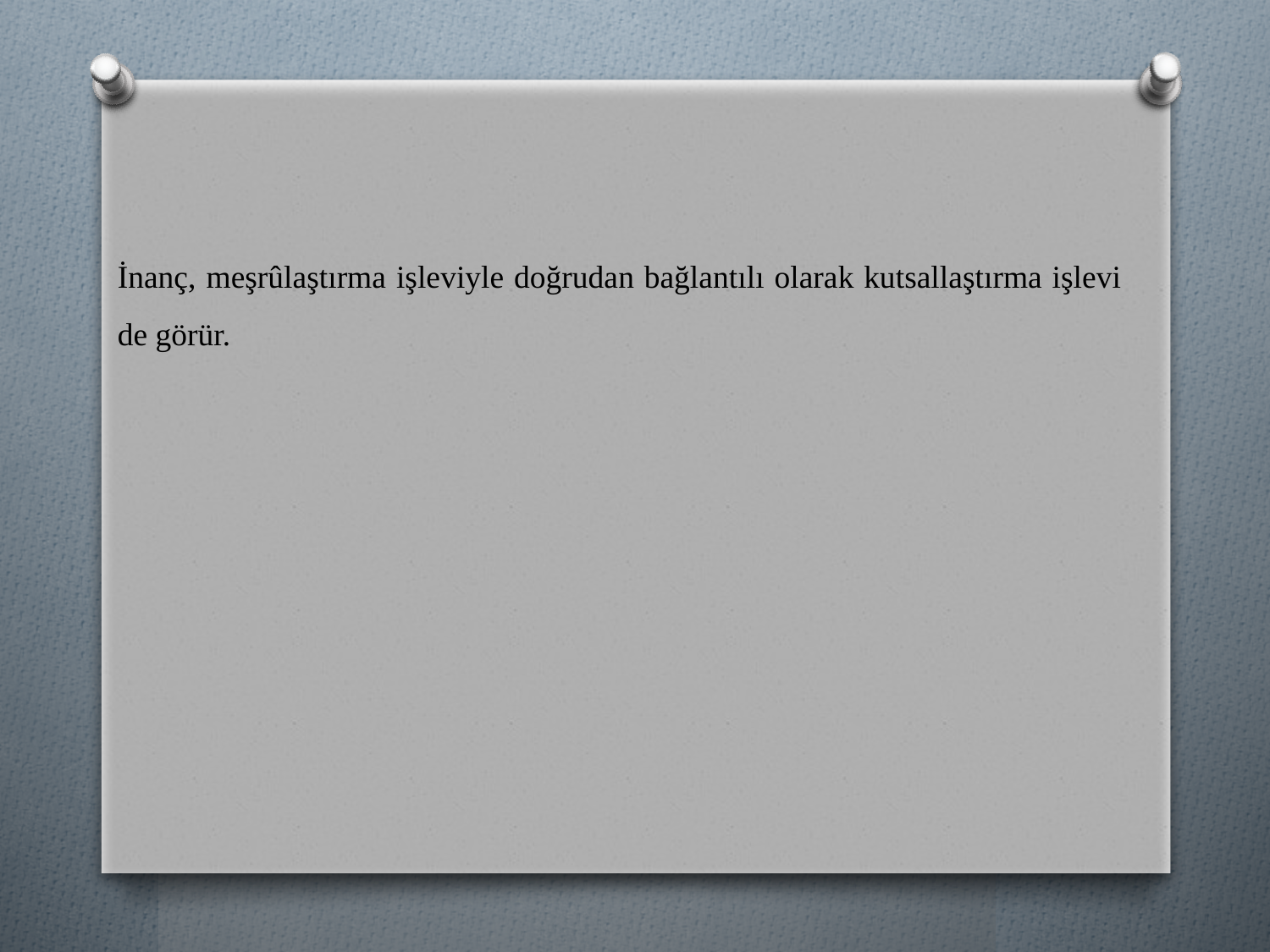

İnanç, meşrûlaştırma işleviyle doğrudan bağlantılı olarak kutsallaştırma işlevi de görür.